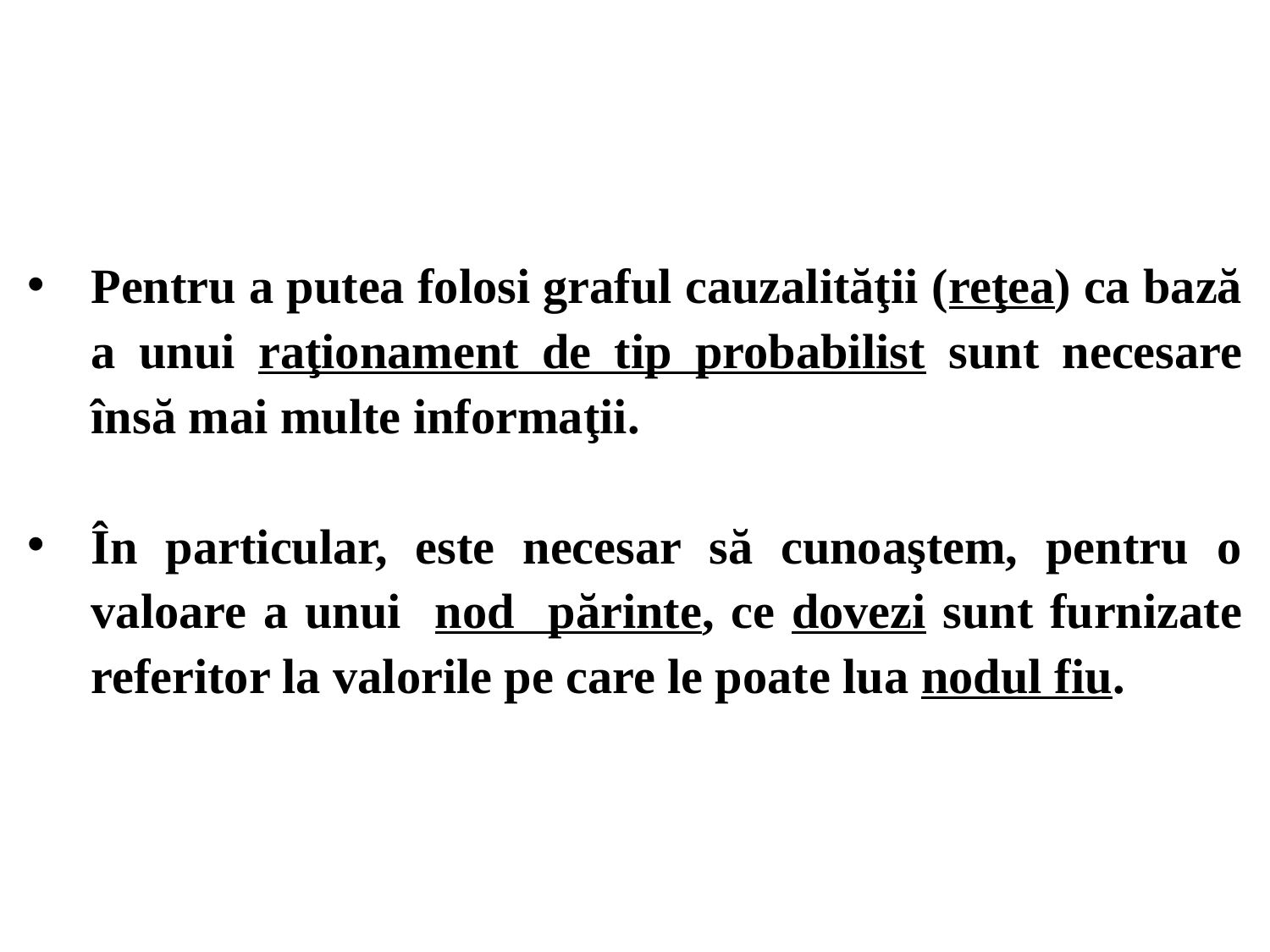

Pentru a putea folosi graful cauzalităţii (reţea) ca bază a unui raţionament de tip probabilist sunt necesare însă mai multe informaţii.

În particular, este necesar să cunoaştem, pentru o valoare a unui  nod  părinte, ce dovezi sunt furnizate referitor la valorile pe care le poate lua nodul fiu.